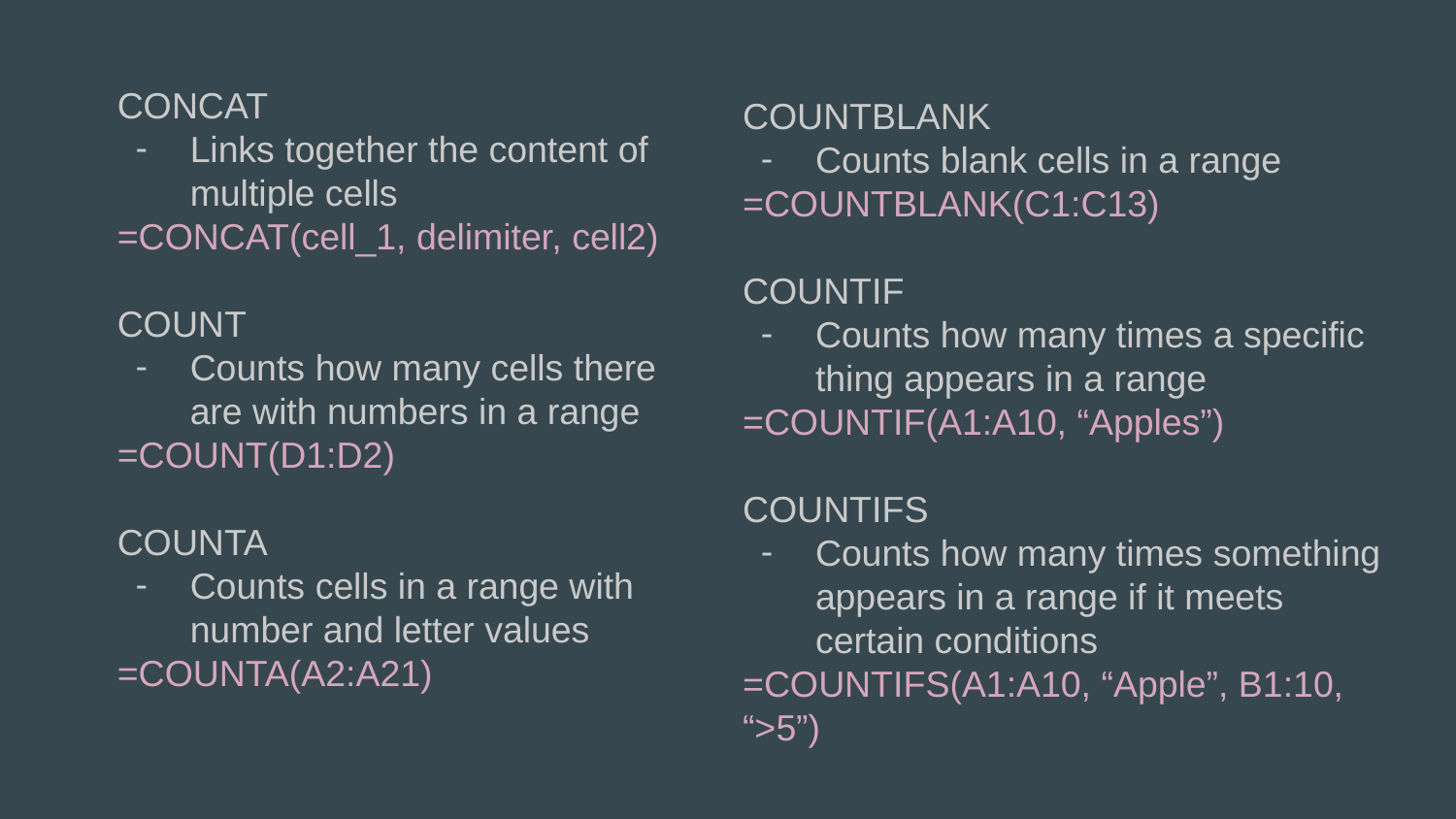

CONCAT
Links together the content of multiple cells
=CONCAT(cell_1, delimiter, cell2)

COUNT
Counts how many cells there are with numbers in a range
=COUNT(D1:D2)

COUNTA
Counts cells in a range with number and letter values
=COUNTA(A2:A21)

COUNTBLANK
Counts blank cells in a range
=COUNTBLANK(C1:C13)

COUNTIF
Counts how many times a specific thing appears in a range
=COUNTIF(A1:A10, “Apples”)

COUNTIFS
Counts how many times something appears in a range if it meets certain conditions
=COUNTIFS(A1:A10, “Apple”, B1:10, “>5”)